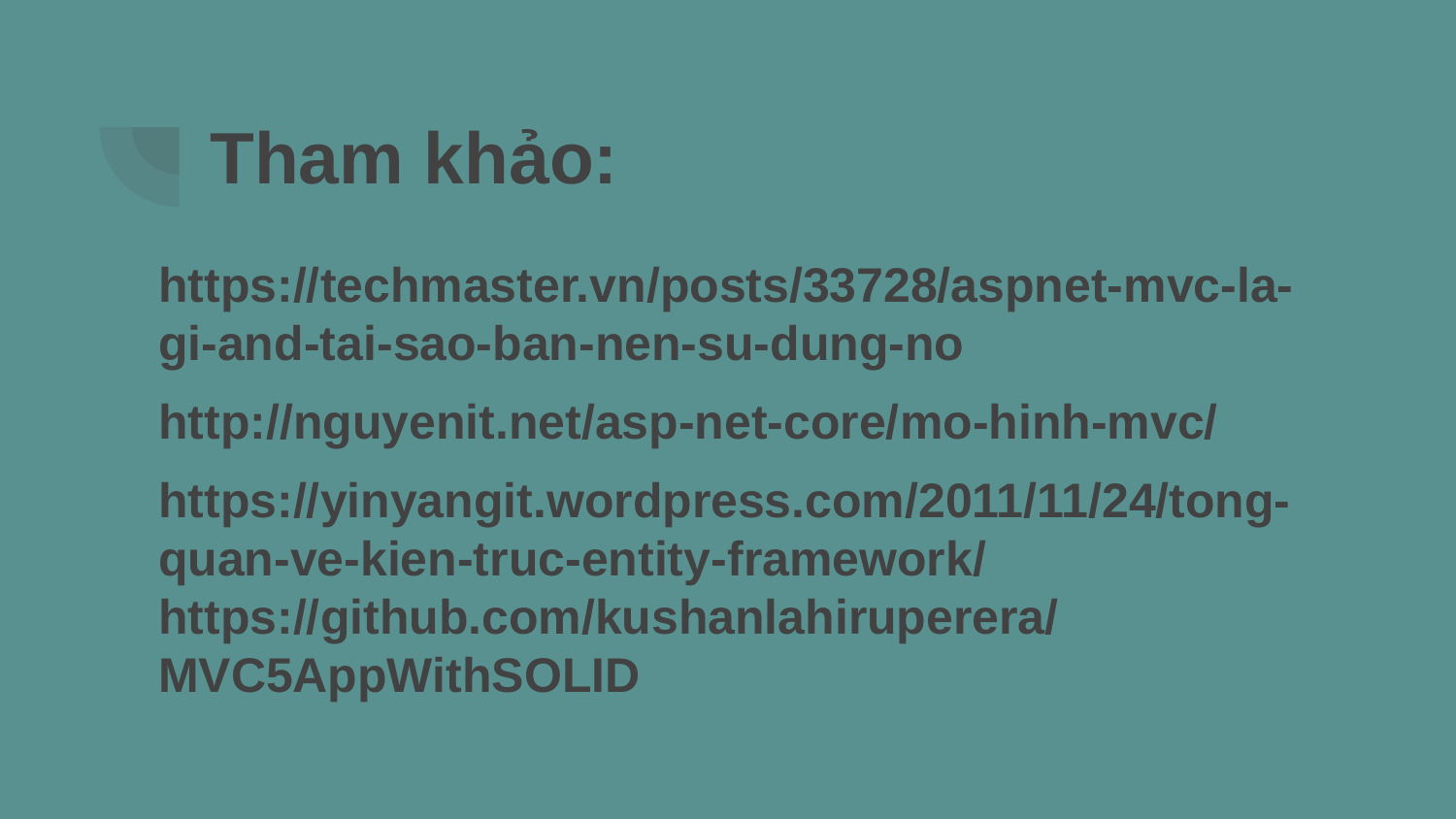

# Tham khảo:
https://techmaster.vn/posts/33728/aspnet-mvc-la-gi-and-tai-sao-ban-nen-su-dung-no
http://nguyenit.net/asp-net-core/mo-hinh-mvc/
https://yinyangit.wordpress.com/2011/11/24/tong-quan-ve-kien-truc-entity-framework/
https://github.com/kushanlahiruperera/MVC5AppWithSOLID